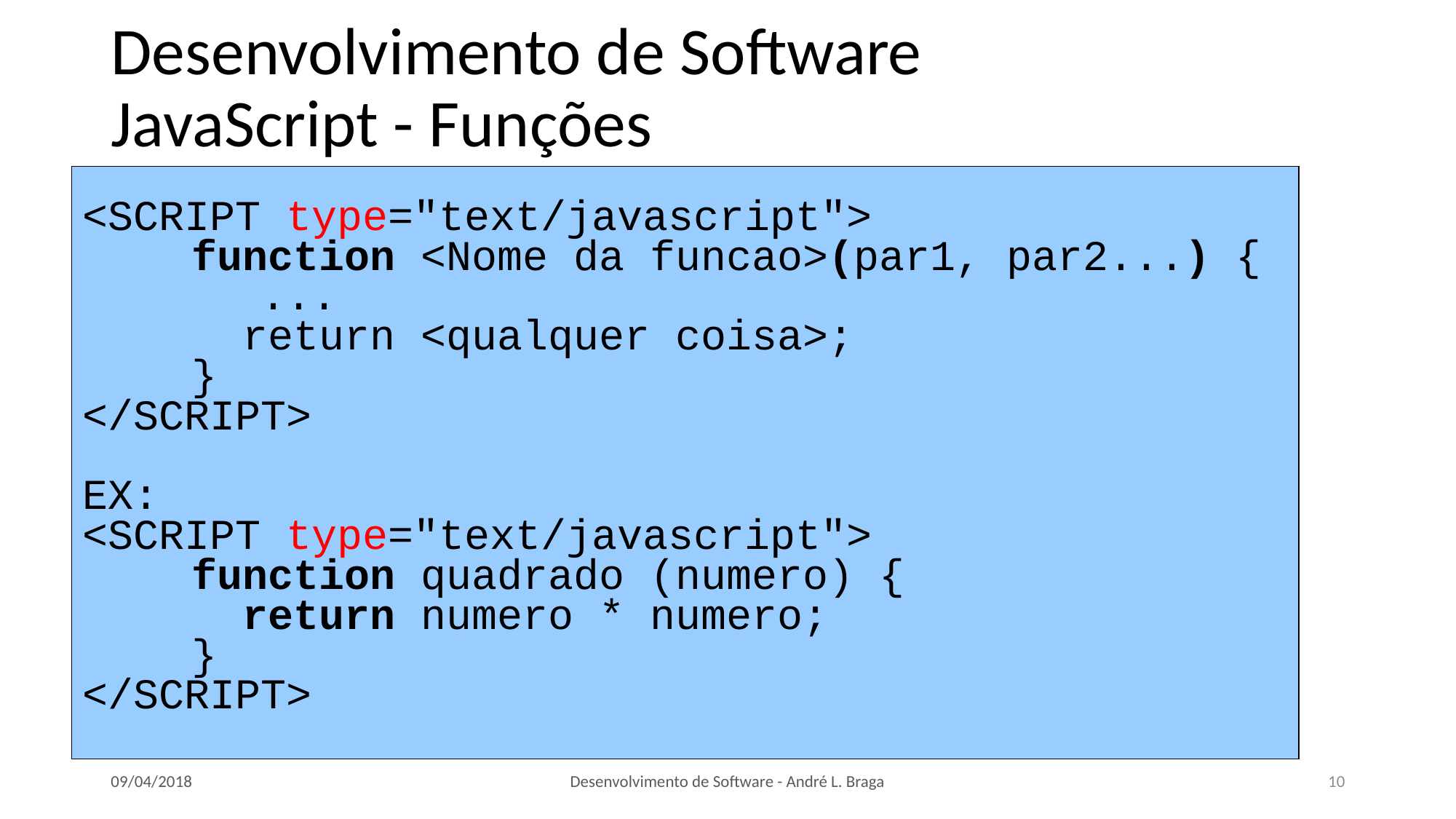

# Desenvolvimento de Software JavaScript - Funções
<SCRIPT type="text/javascript">
	function <Nome da funcao>(par1, par2...) {
       ...
	  return <qualquer coisa>;
	}
</SCRIPT>

EX:
<SCRIPT type="text/javascript">
	function quadrado (numero) {
	  return numero * numero;
	}
</SCRIPT>
09/04/2018
Desenvolvimento de Software - André L. Braga
10